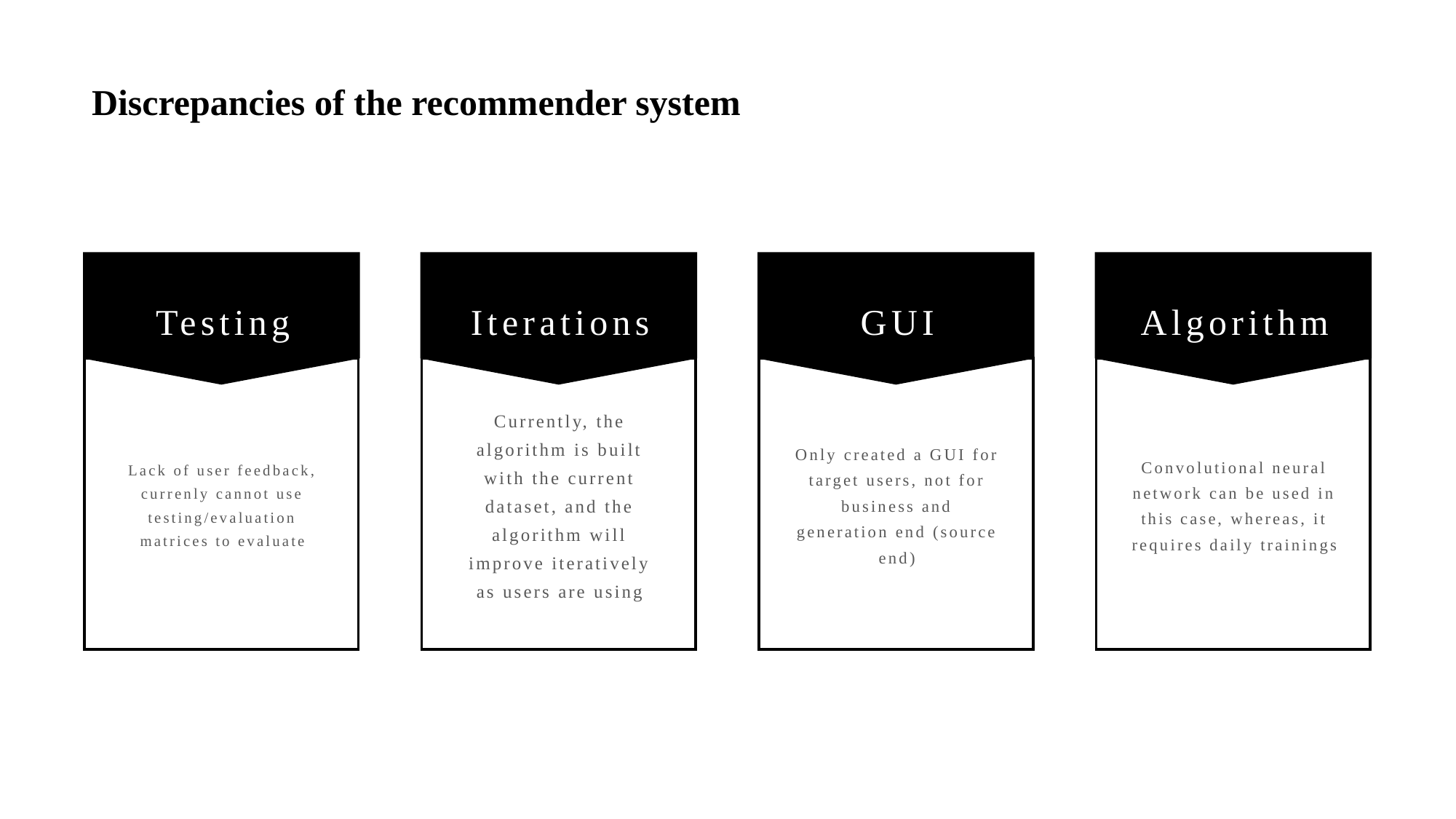

Discrepancies of the recommender system

GUI
Testing
Iterations
Algorithm

Lack of user feedback, currenly cannot use testing/evaluation matrices to evaluate
Currently, the algorithm is built with the current dataset, and the algorithm will improve iteratively as users are using
Only created a GUI for target users, not for business and generation end (source end)
Convolutional neural network can be used in this case, whereas, it requires daily trainings